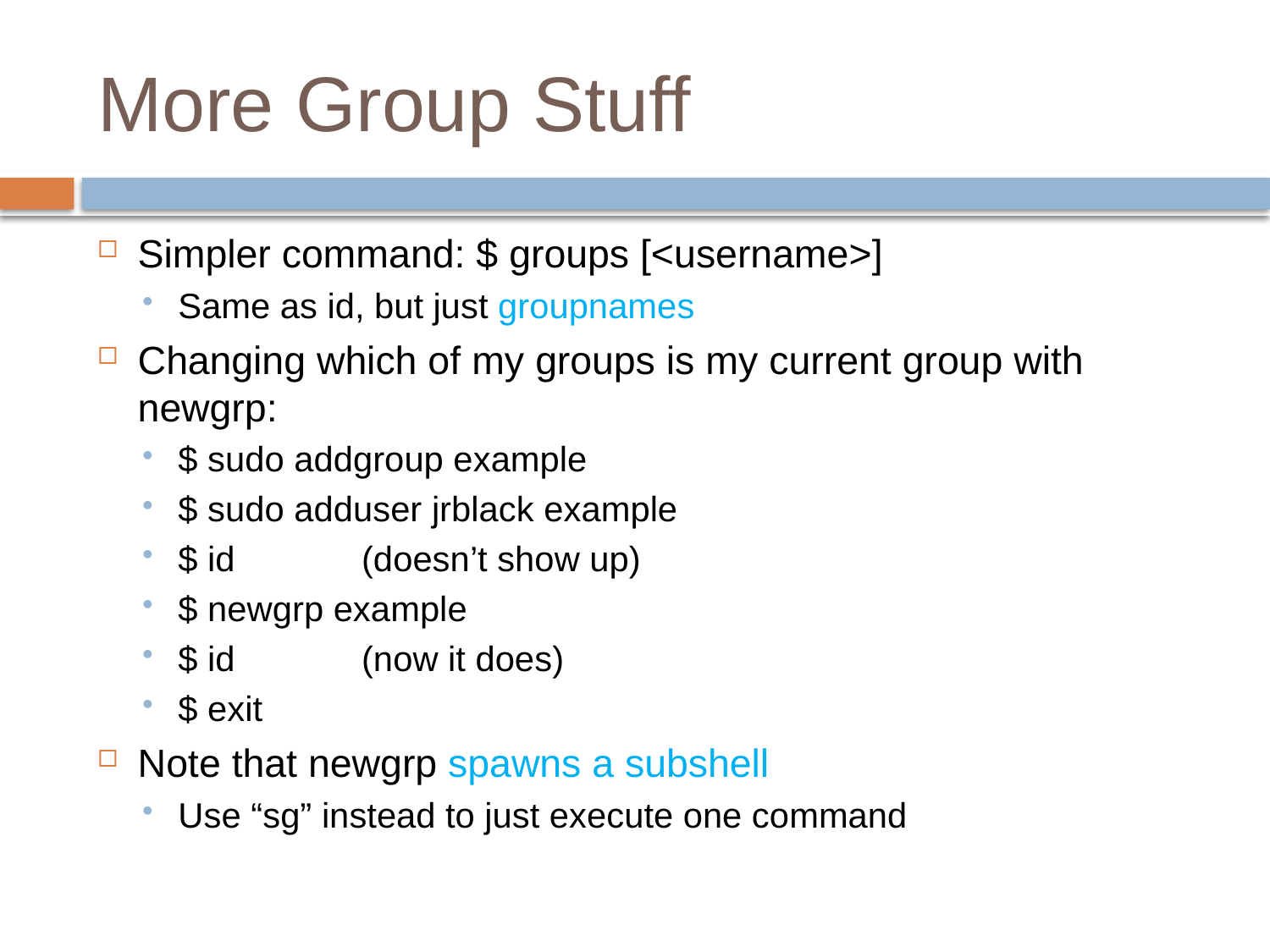

# More Group Stuff
Simpler command: $ groups [<username>]
Same as id, but just groupnames
Changing which of my groups is my current group with newgrp:
$ sudo addgroup example
$ sudo adduser jrblack example
$ id             (doesn’t show up)
$ newgrp example
$ id             (now it does)
$ exit
Note that newgrp spawns a subshell
Use “sg” instead to just execute one command